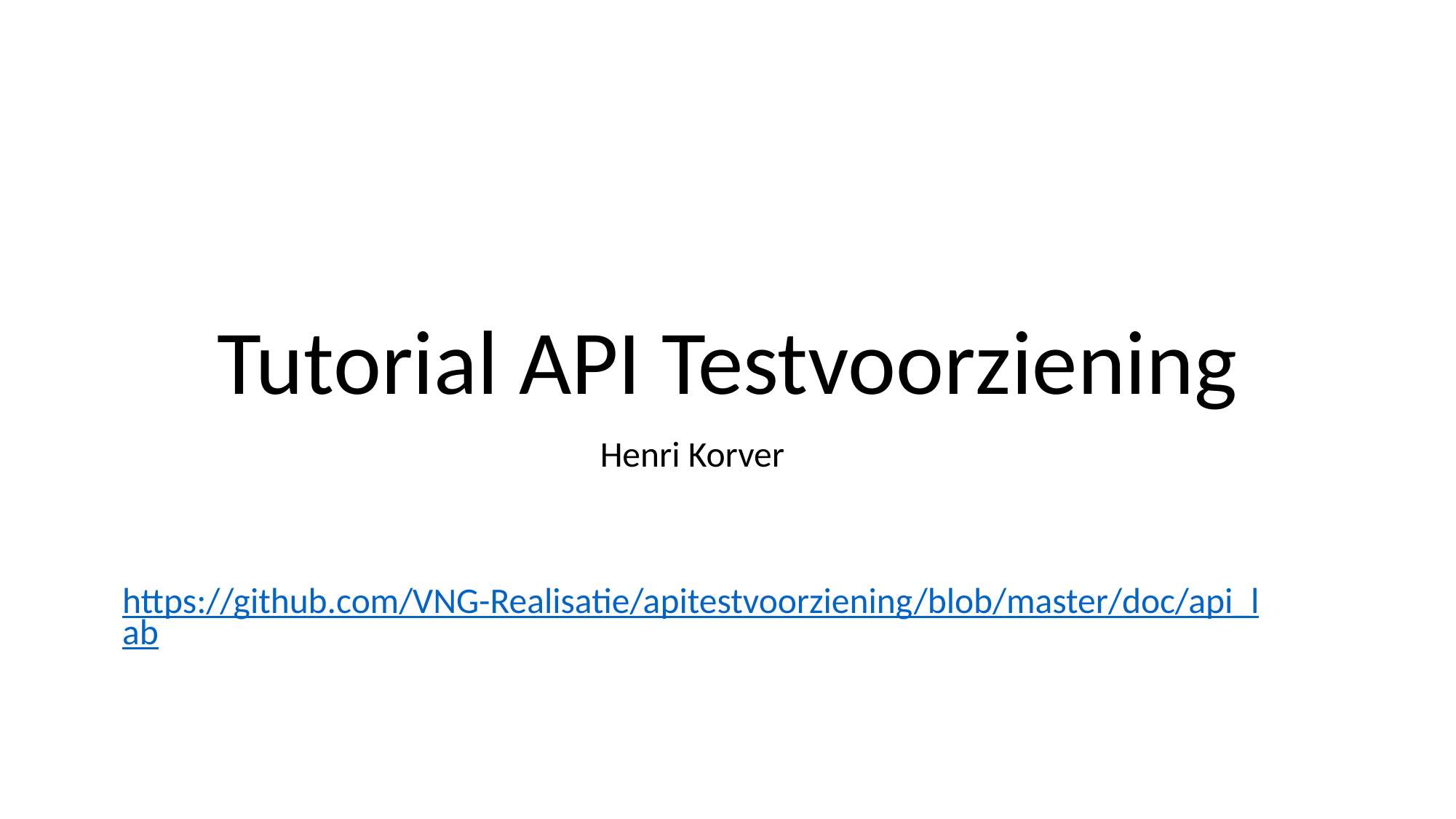

# Tutorial API Testvoorziening
Henri Korver

https://github.com/VNG-Realisatie/apitestvoorziening/blob/master/doc/api_lab